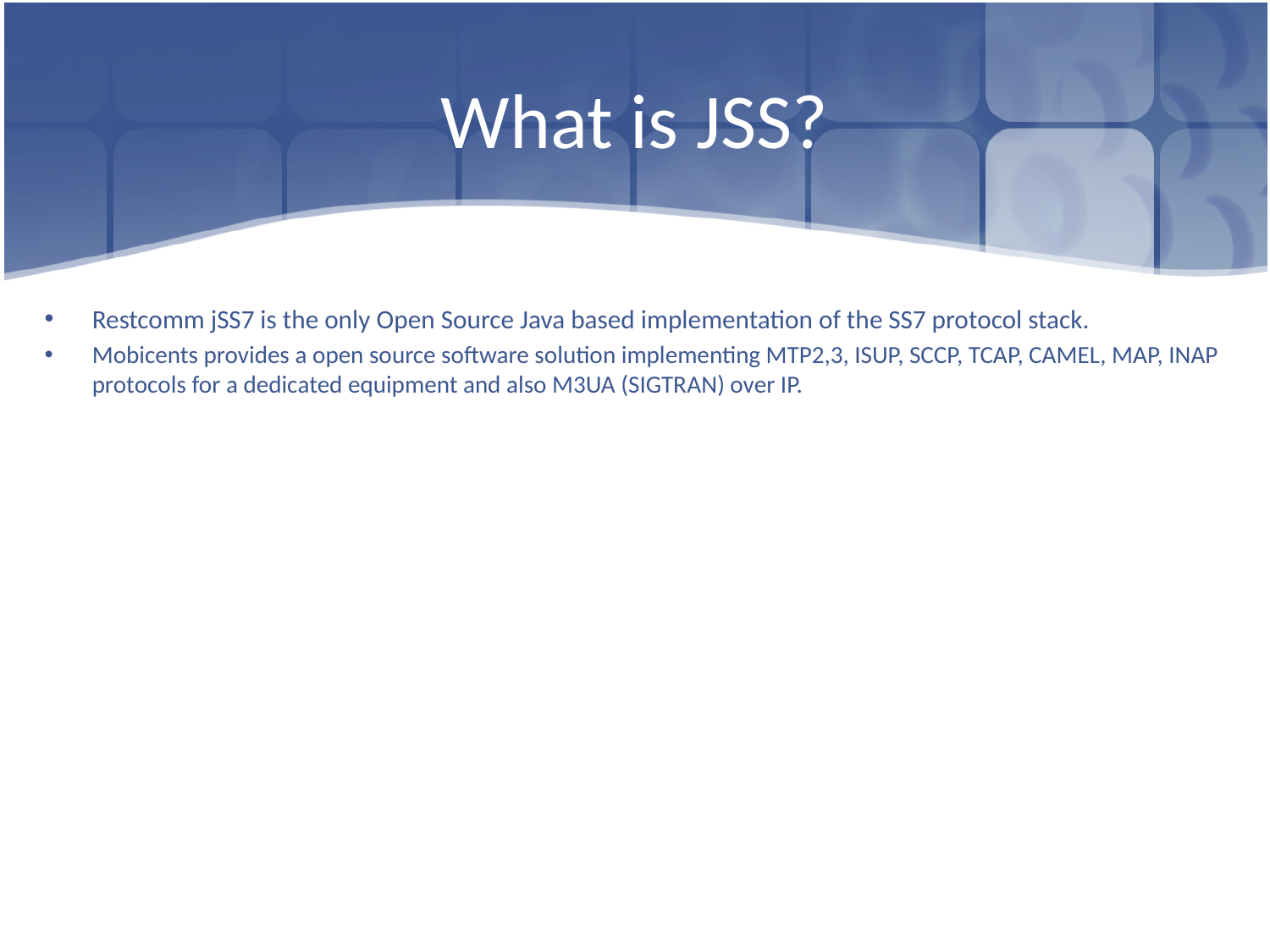

# What is JSS?
Restcomm jSS7 is the only Open Source Java based implementation of the SS7 protocol stack.
Mobicents provides a open source software solution implementing MTP2,3, ISUP, SCCP, TCAP, CAMEL, MAP, INAP protocols for a dedicated equipment and also M3UA (SIGTRAN) over IP.